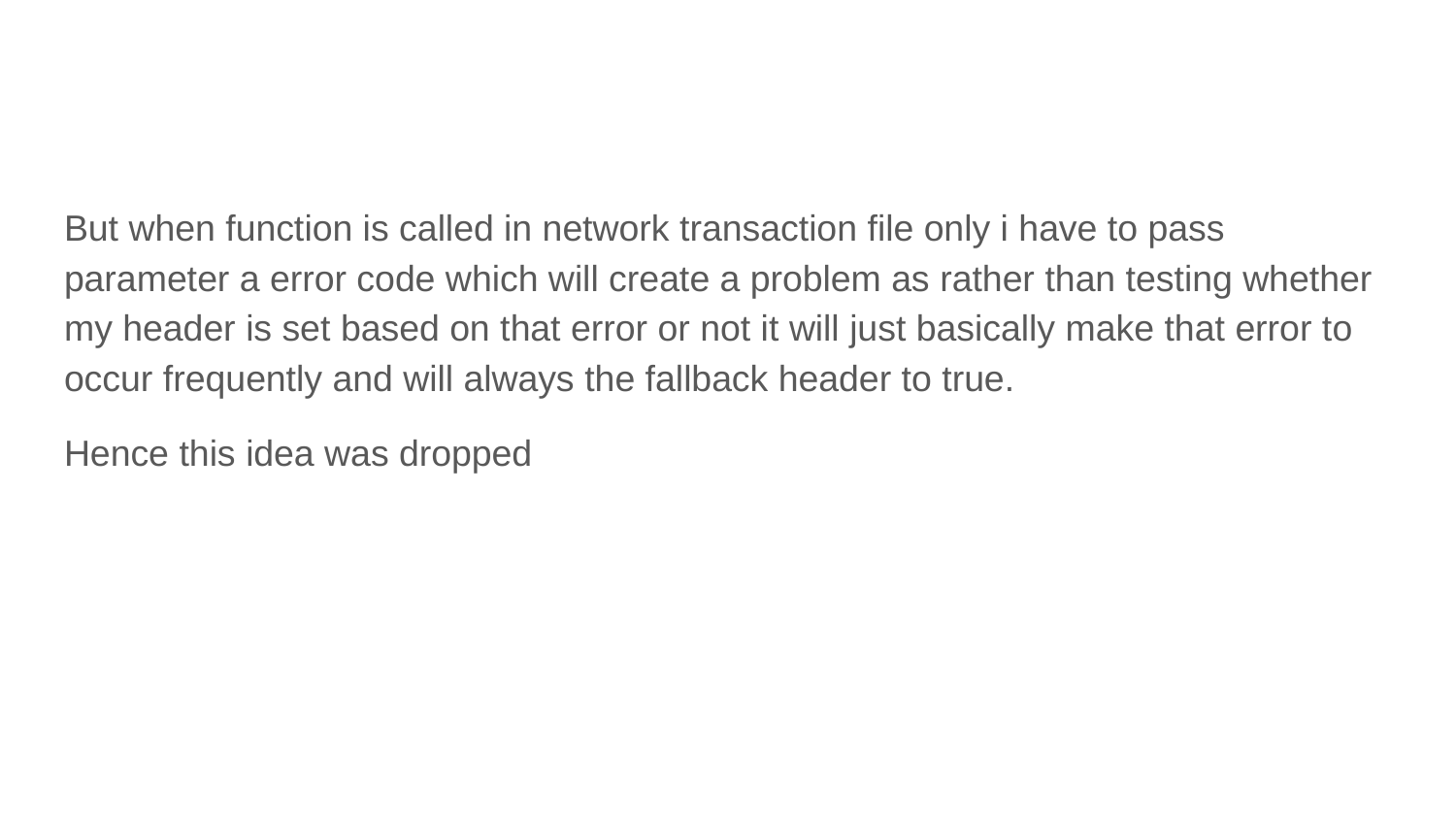

#
But when function is called in network transaction file only i have to pass parameter a error code which will create a problem as rather than testing whether my header is set based on that error or not it will just basically make that error to occur frequently and will always the fallback header to true.
Hence this idea was dropped